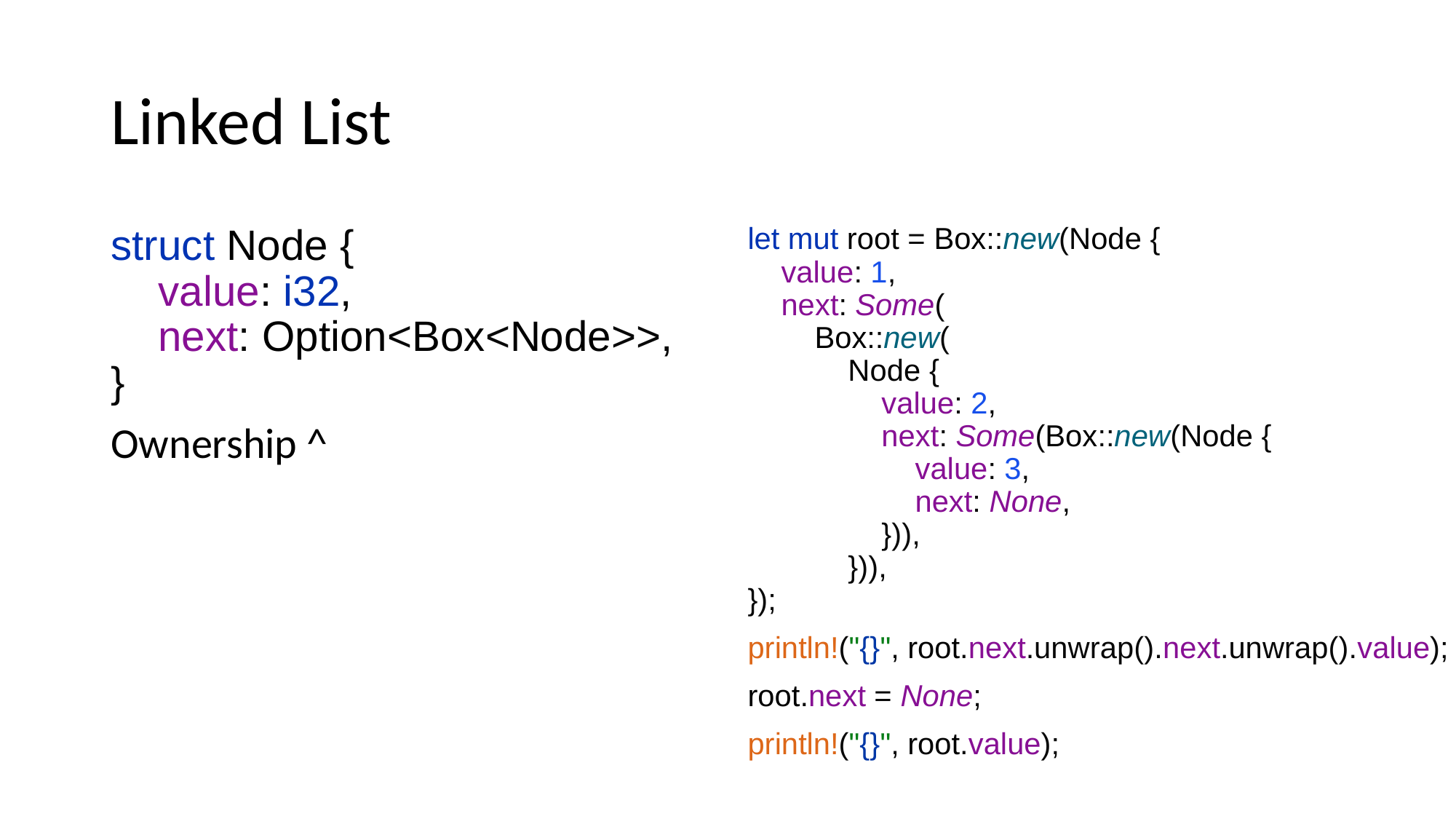

# Linked List
struct Node {
    value: i32,
    next: Option<Box<Node>>,
}
Ownership ^
let mut root = Box::new(Node {
    value: 1,
    next: Some(
        Box::new(
            Node {
                value: 2,
                next: Some(Box::new(Node {
                    value: 3,
                    next: None,
                })),
            })),
});
println!("{}", root.next.unwrap().next.unwrap().value);
root.next = None;
println!("{}", root.value);